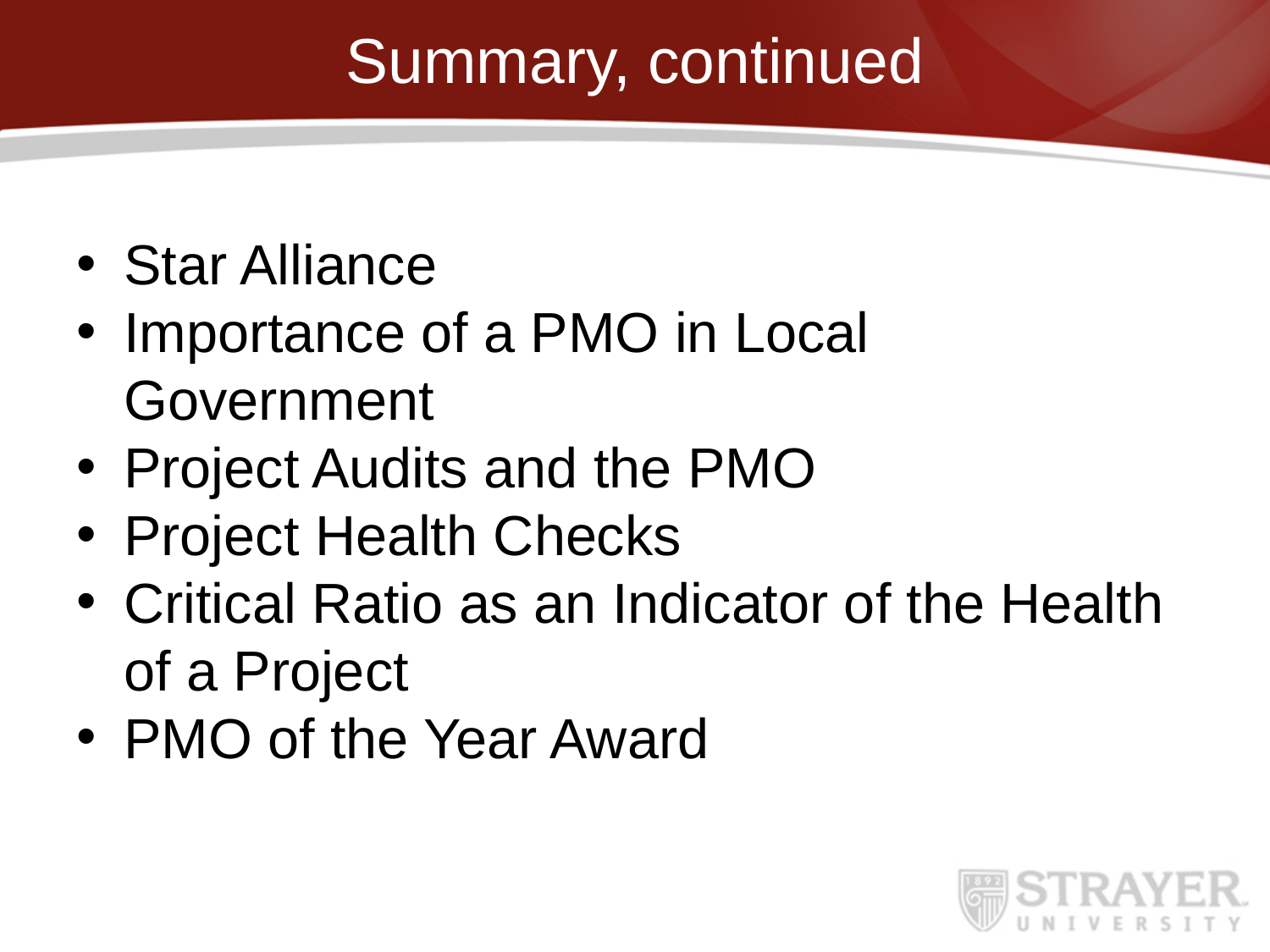

# Summary, continued
Star Alliance
Importance of a PMO in Local Government
Project Audits and the PMO
Project Health Checks
Critical Ratio as an Indicator of the Health of a Project
PMO of the Year Award